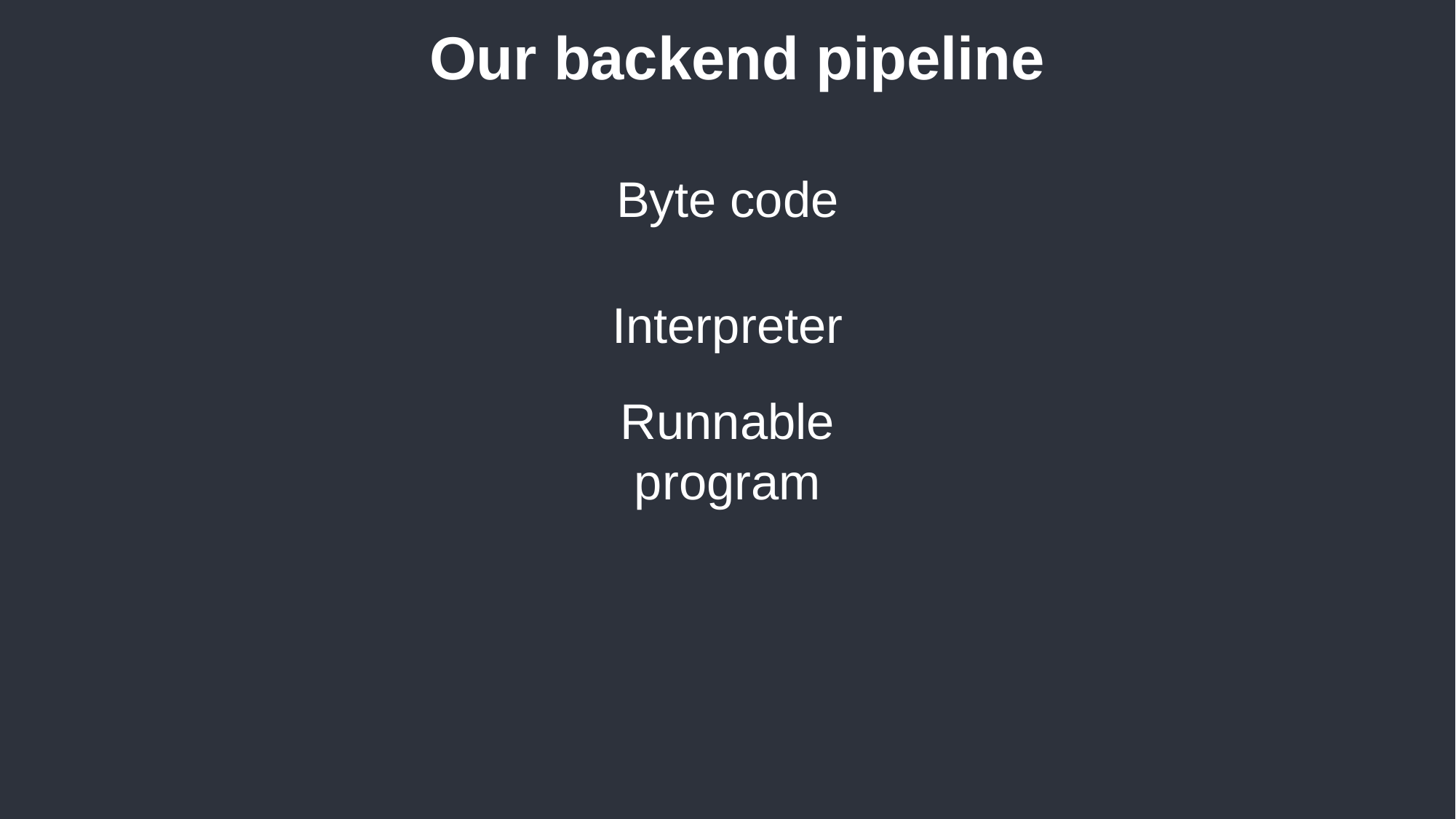

# Our backend pipeline
Byte code
Interpreter
Runnable program